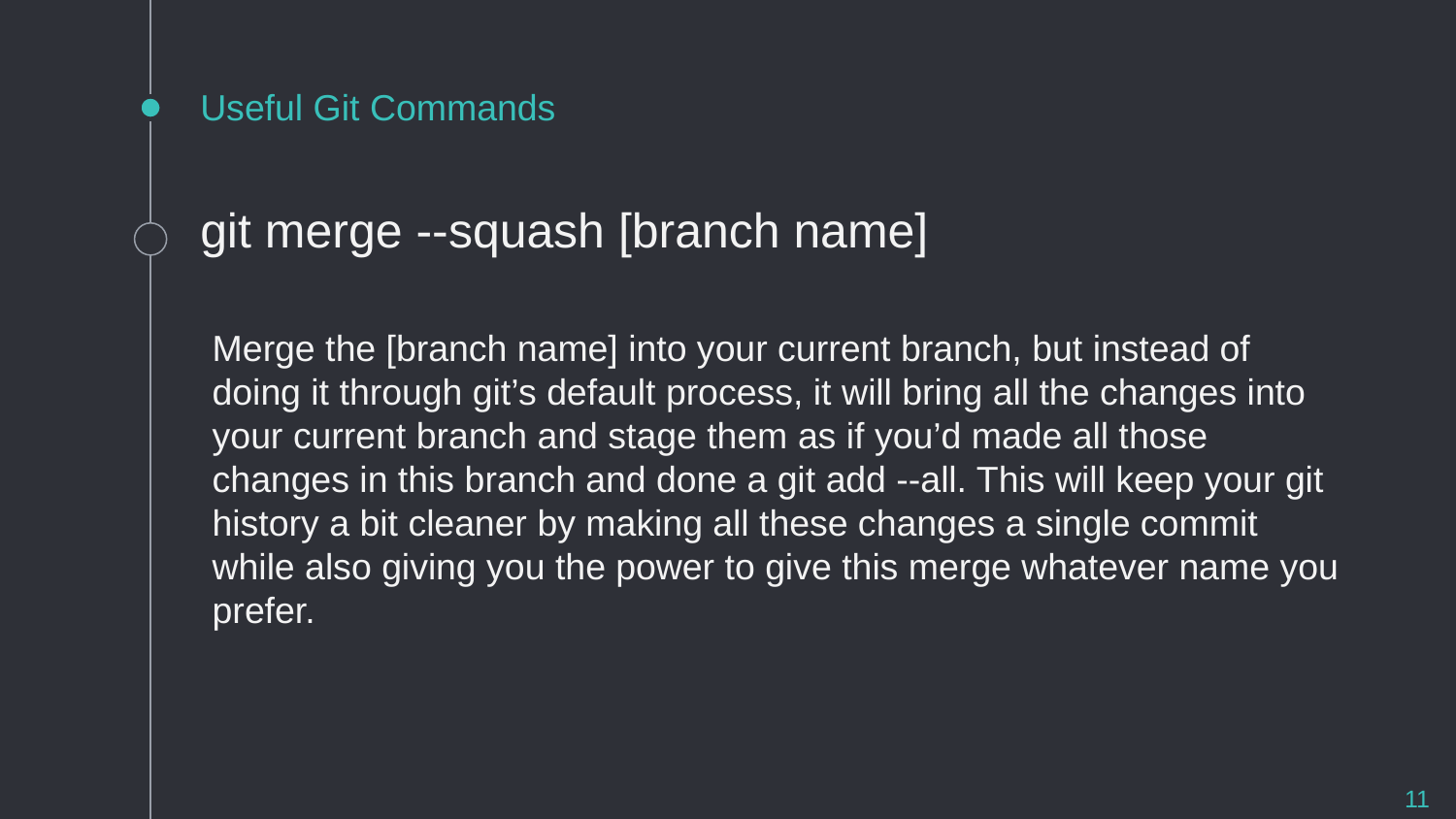

# Useful Git Commands
git merge --squash [branch name]

Merge the [branch name] into your current branch, but instead of doing it through git’s default process, it will bring all the changes into your current branch and stage them as if you’d made all those changes in this branch and done a git add --all. This will keep your git history a bit cleaner by making all these changes a single commit while also giving you the power to give this merge whatever name you prefer.
11